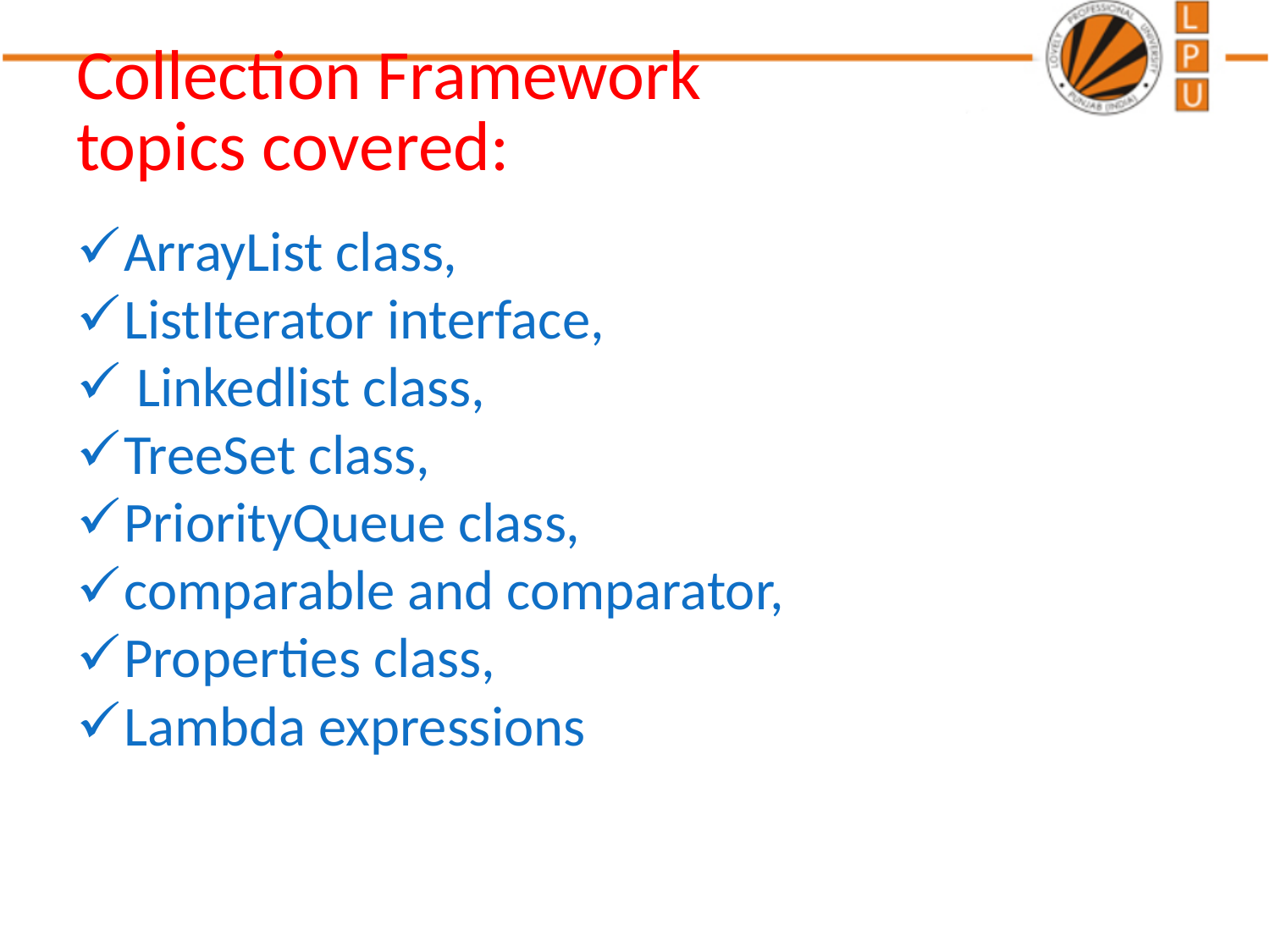

# Collection Framework topics covered:
ArrayList class,
ListIterator interface,
 Linkedlist class,
TreeSet class,
PriorityQueue class,
comparable and comparator,
Properties class,
Lambda expressions